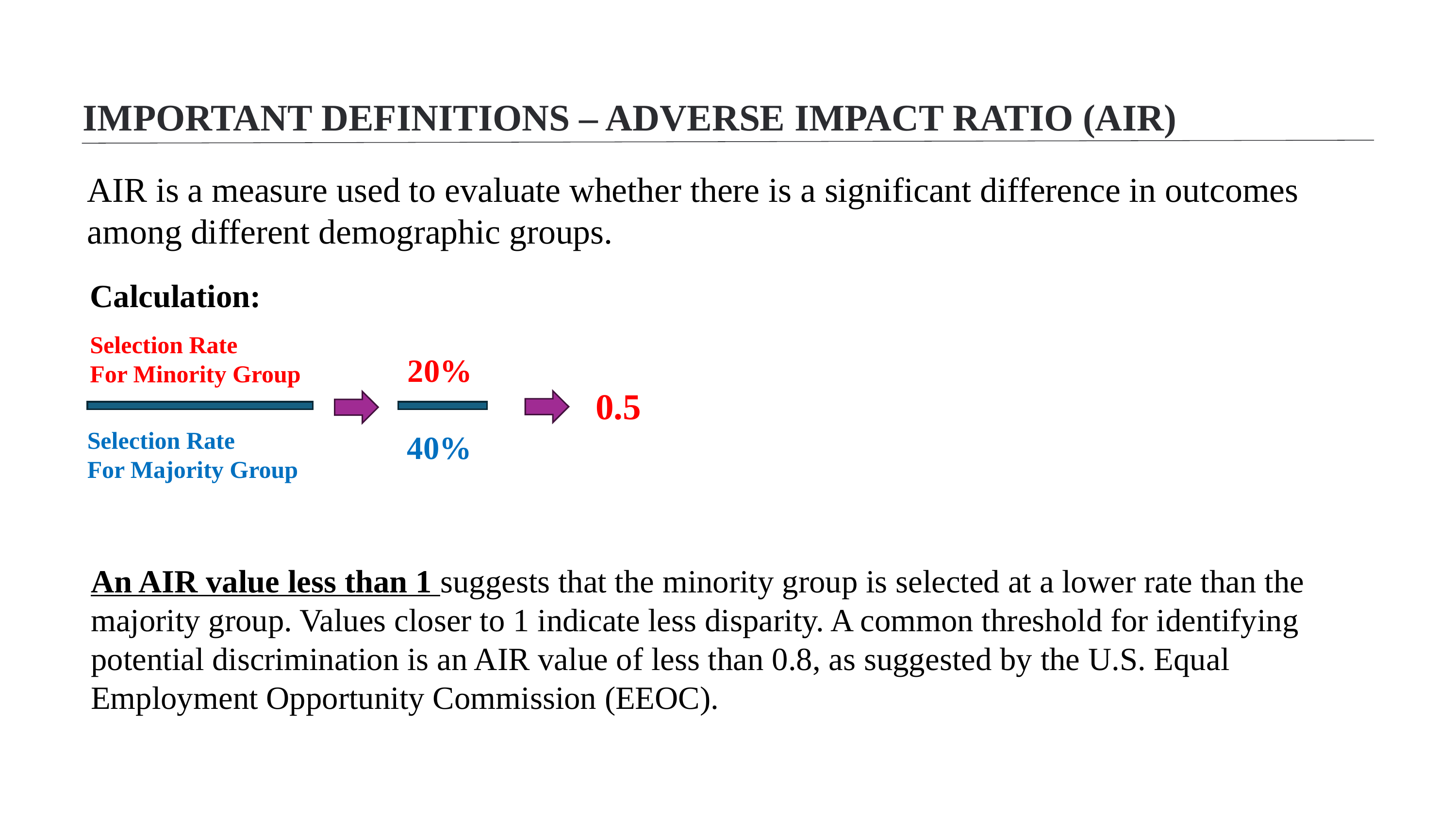

IMPORTANT DEFINITIONS – ADVERSE IMPACT RATIO (AIR)

AIR is a measure used to evaluate whether there is a significant difference in outcomes among different demographic groups.
Calculation:
Selection Rate
For Minority Group
20%
0.5

Selection Rate
For Majority Group
40%
An AIR value less than 1 suggests that the minority group is selected at a lower rate than the majority group. Values closer to 1 indicate less disparity. A common threshold for identifying potential discrimination is an AIR value of less than 0.8, as suggested by the U.S. Equal Employment Opportunity Commission (EEOC).